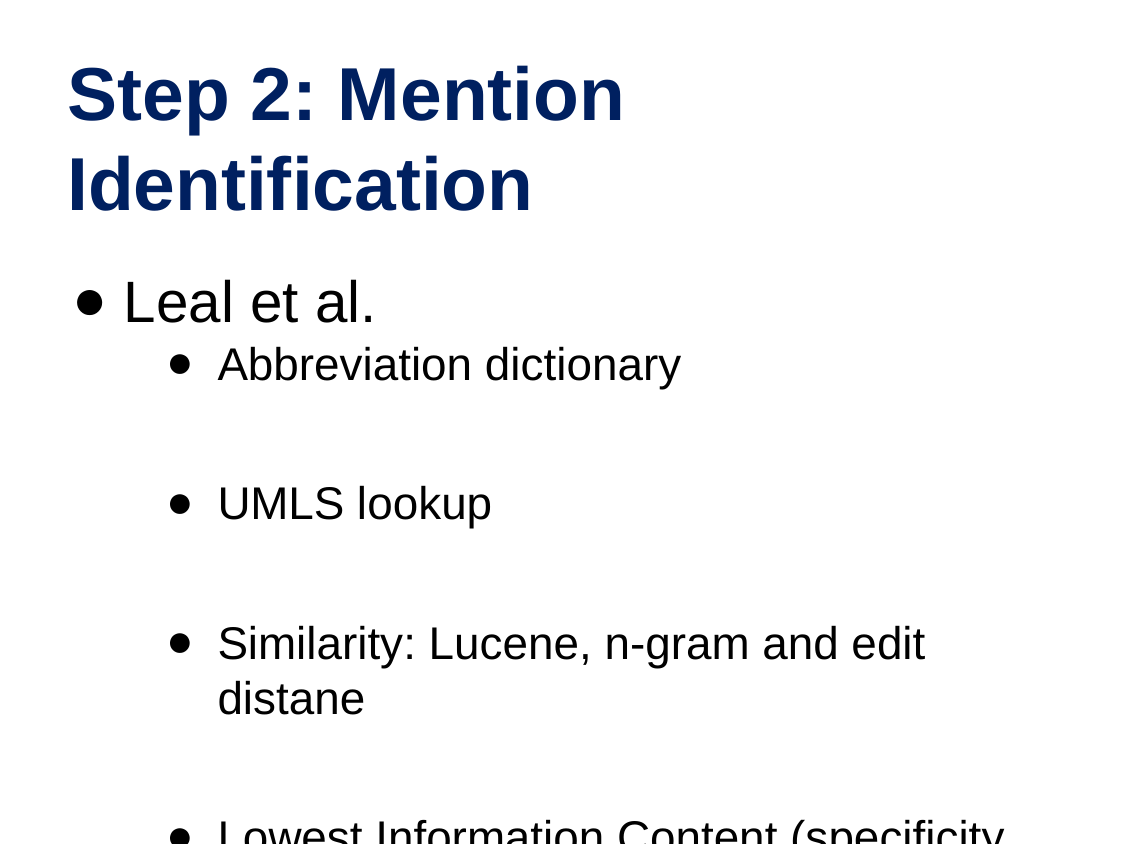

# Step 2: Mention Identification
Leal et al.
Abbreviation dictionary

UMLS lookup

Similarity: Lucene, n-gram and edit distane

Lowest Information Content (specificity, using UMLS tree structure)